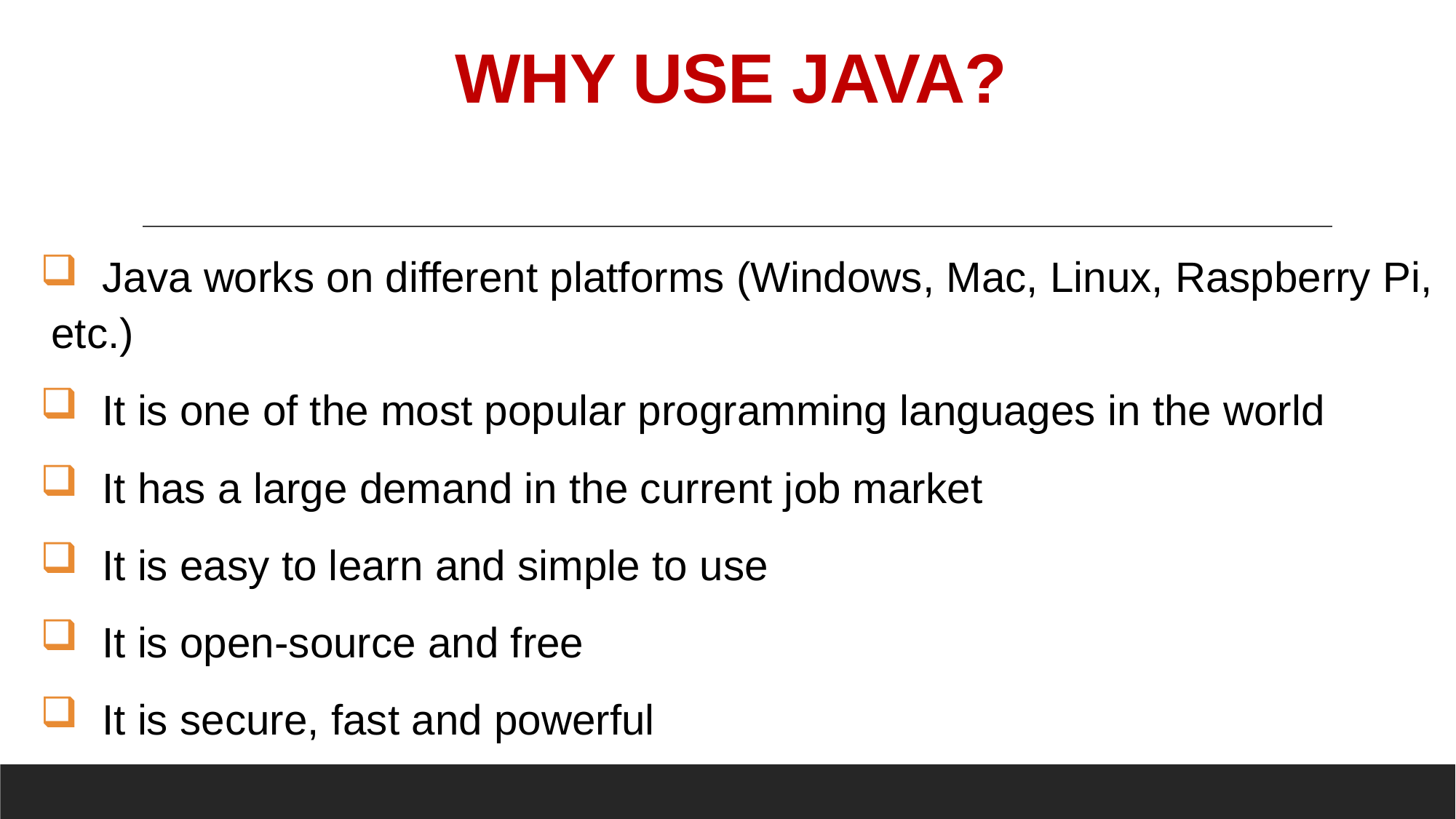

# WHY USE JAVA?
  Java works on different platforms (Windows, Mac, Linux, Raspberry Pi, etc.)
  It is one of the most popular programming languages in the world
  It has a large demand in the current job market
  It is easy to learn and simple to use
  It is open-source and free
  It is secure, fast and powerful